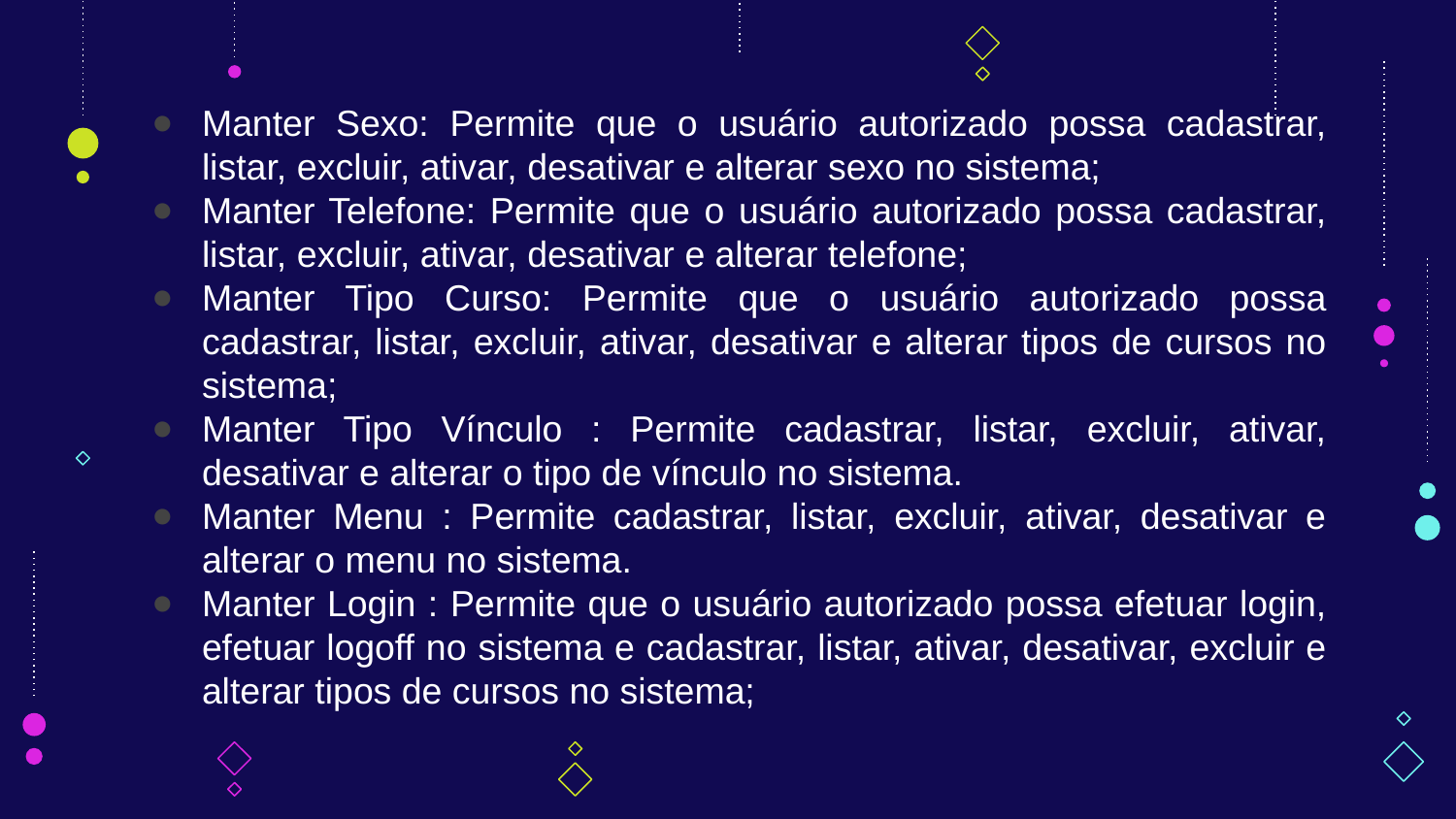

‌Manter Sexo: Permite que o usuário autorizado possa cadastrar, listar, excluir, ativar, desativar e alterar sexo no sistema;
‌Manter Telefone: Permite que o usuário autorizado possa cadastrar, listar, excluir, ativar, desativar e alterar telefone;
‌Manter Tipo Curso: Permite que o usuário autorizado possa cadastrar, listar, excluir, ativar, desativar e alterar tipos de cursos no sistema;
‌Manter Tipo Vínculo : Permite cadastrar, listar, excluir, ativar, desativar e alterar o tipo de vínculo no sistema.
‌Manter Menu : Permite cadastrar, listar, excluir, ativar, desativar e alterar o menu no sistema.
‌Manter Login : Permite que o usuário autorizado possa efetuar login, efetuar logoff no sistema e cadastrar, listar, ativar, desativar, excluir e alterar tipos de cursos no sistema;